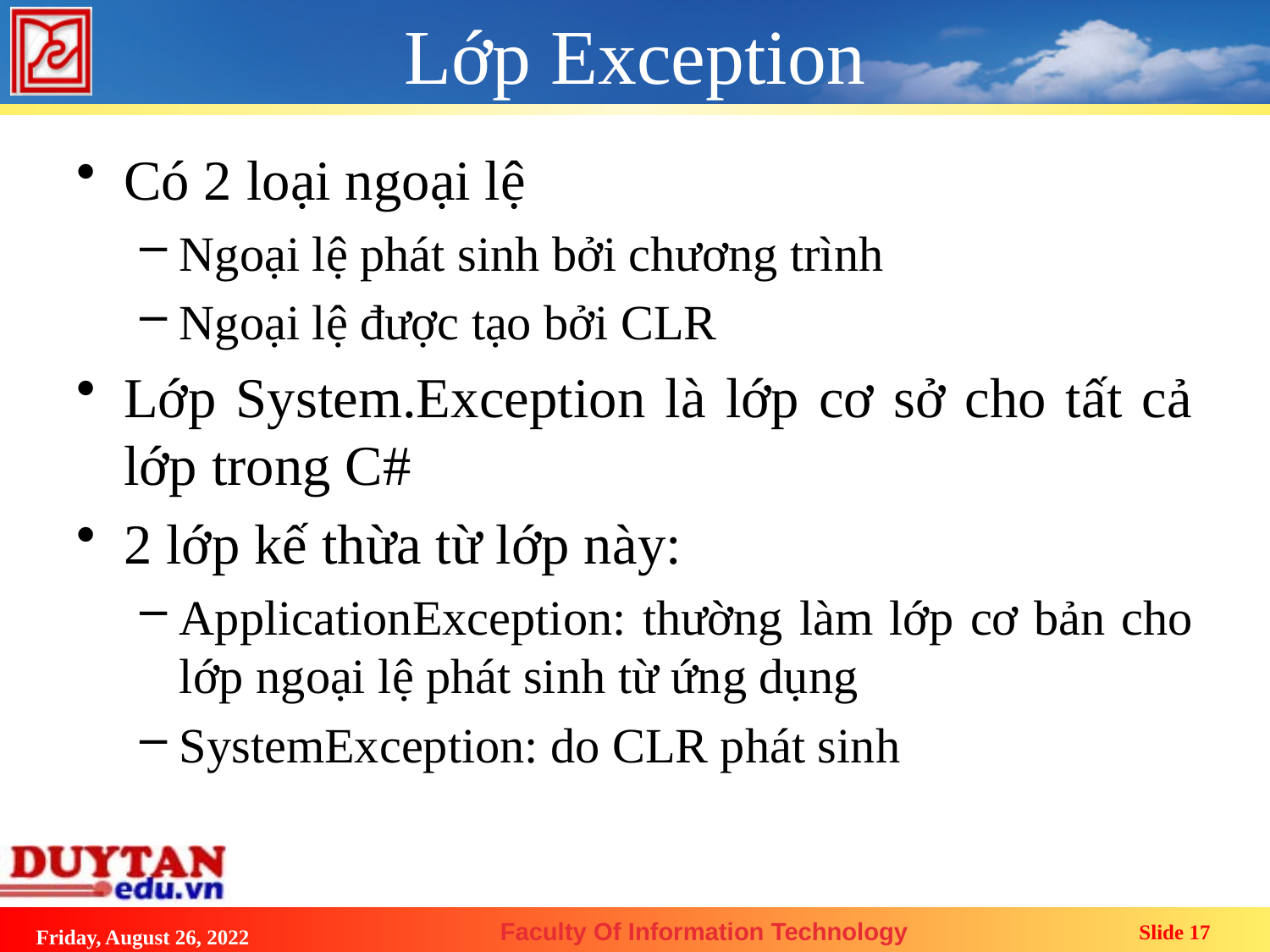

# Lớp Exception
Có 2 loại ngoại lệ
Ngoại lệ phát sinh bởi chương trình
Ngoại lệ được tạo bởi CLR
Lớp System.Exception là lớp cơ sở cho tất cả lớp trong C#
2 lớp kế thừa từ lớp này:
ApplicationException: thường làm lớp cơ bản cho lớp ngoại lệ phát sinh từ ứng dụng
SystemException: do CLR phát sinh